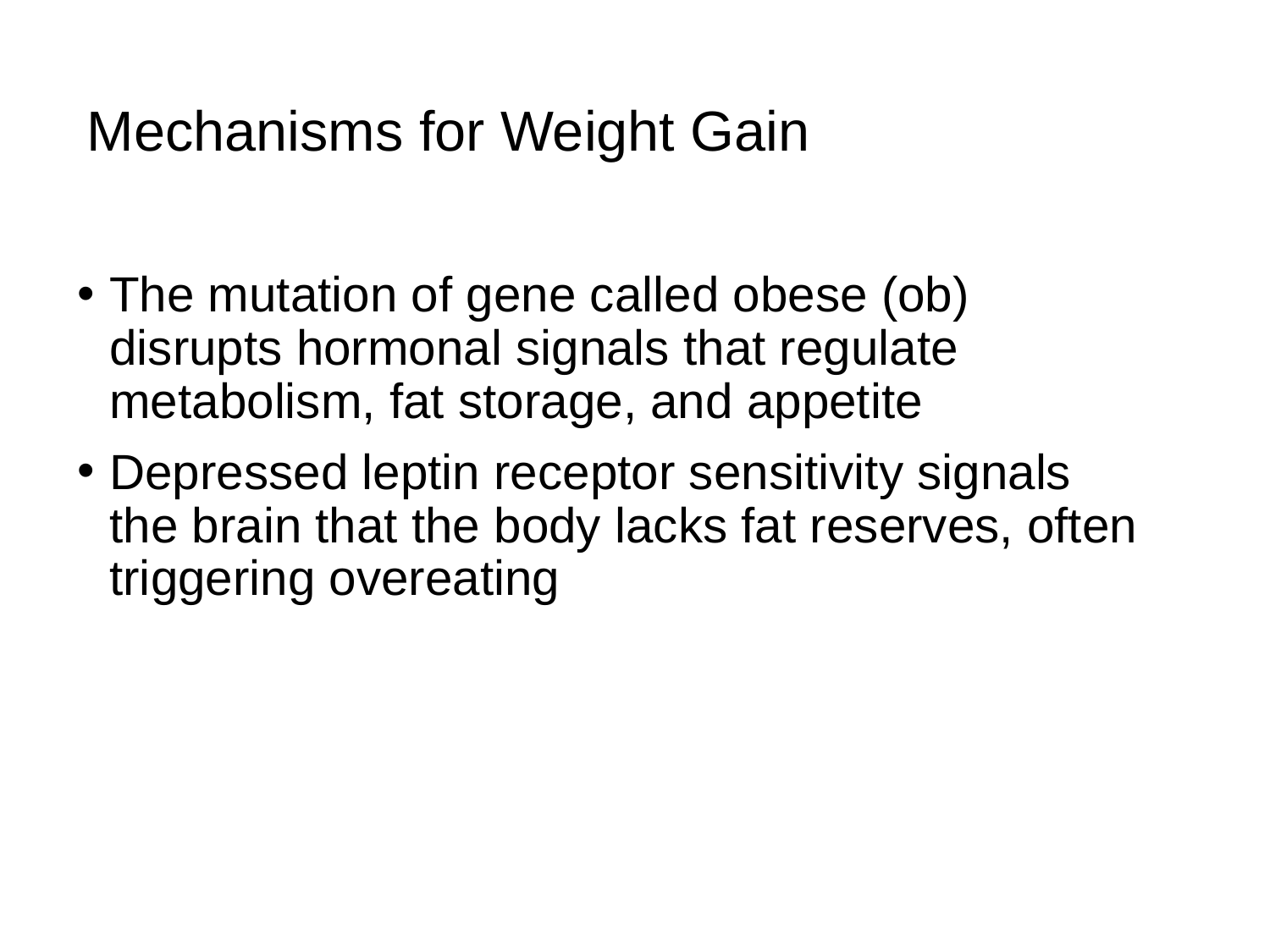

# Mechanisms for Weight Gain
The mutation of gene called obese (ob) disrupts hormonal signals that regulate metabolism, fat storage, and appetite
Depressed leptin receptor sensitivity signals the brain that the body lacks fat reserves, often triggering overeating